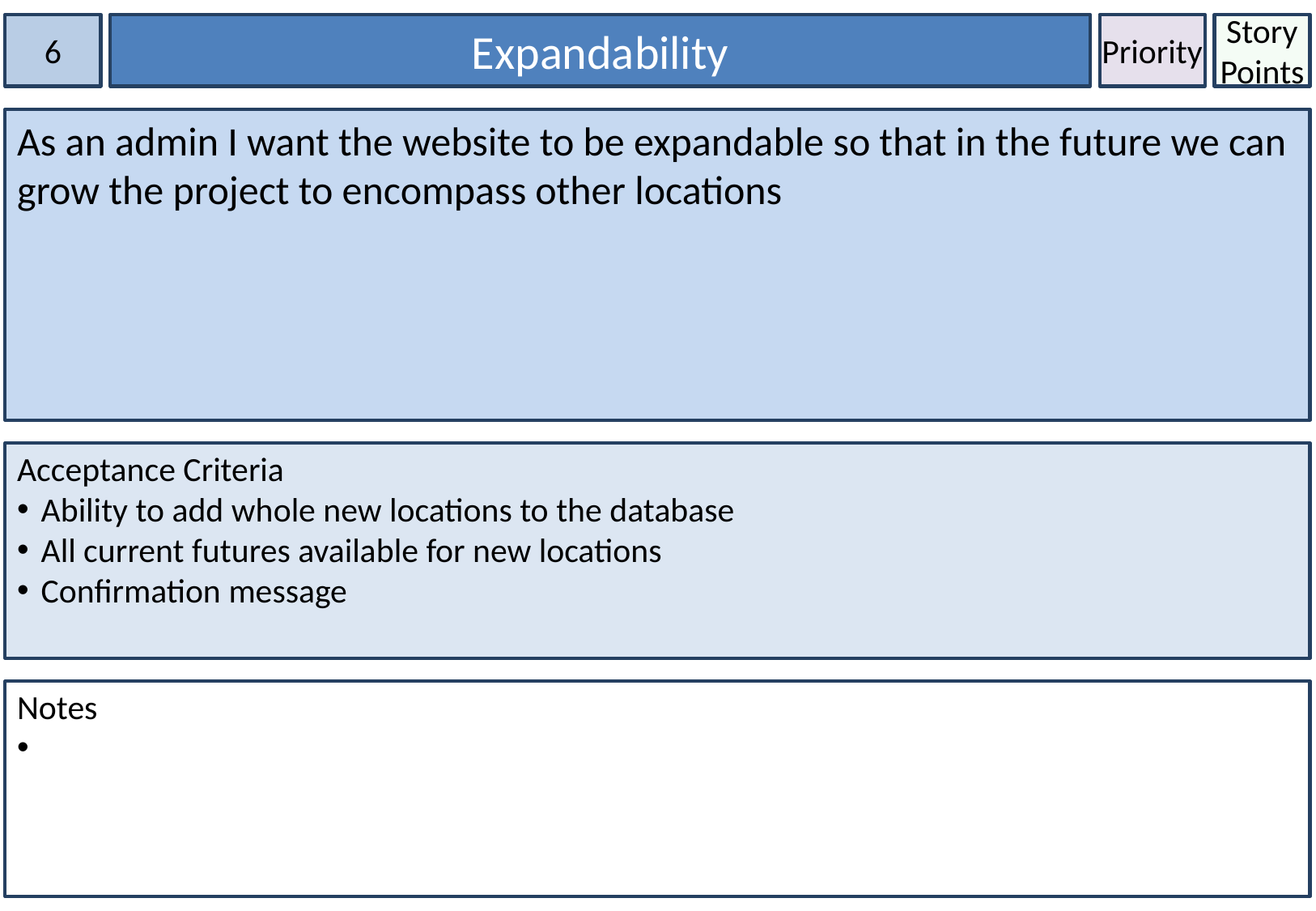

6
Expandability
Priority
Story Points
As an admin I want the website to be expandable so that in the future we can grow the project to encompass other locations
Acceptance Criteria
Ability to add whole new locations to the database
All current futures available for new locations
Confirmation message
Notes